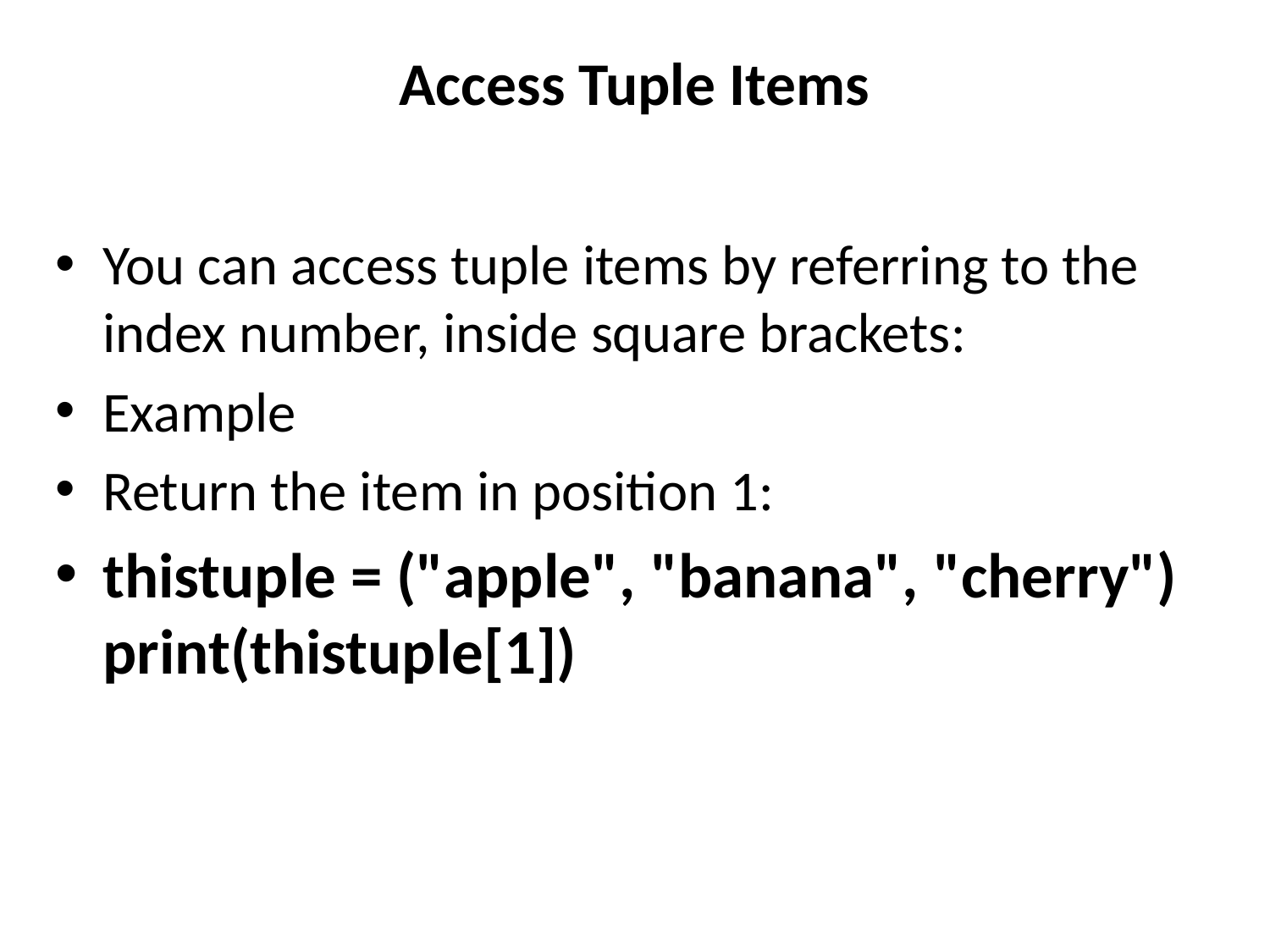

# Access Tuple Items
You can access tuple items by referring to the index number, inside square brackets:
Example
Return the item in position 1:
thistuple = ("apple", "banana", "cherry")
print(thistuple[1])